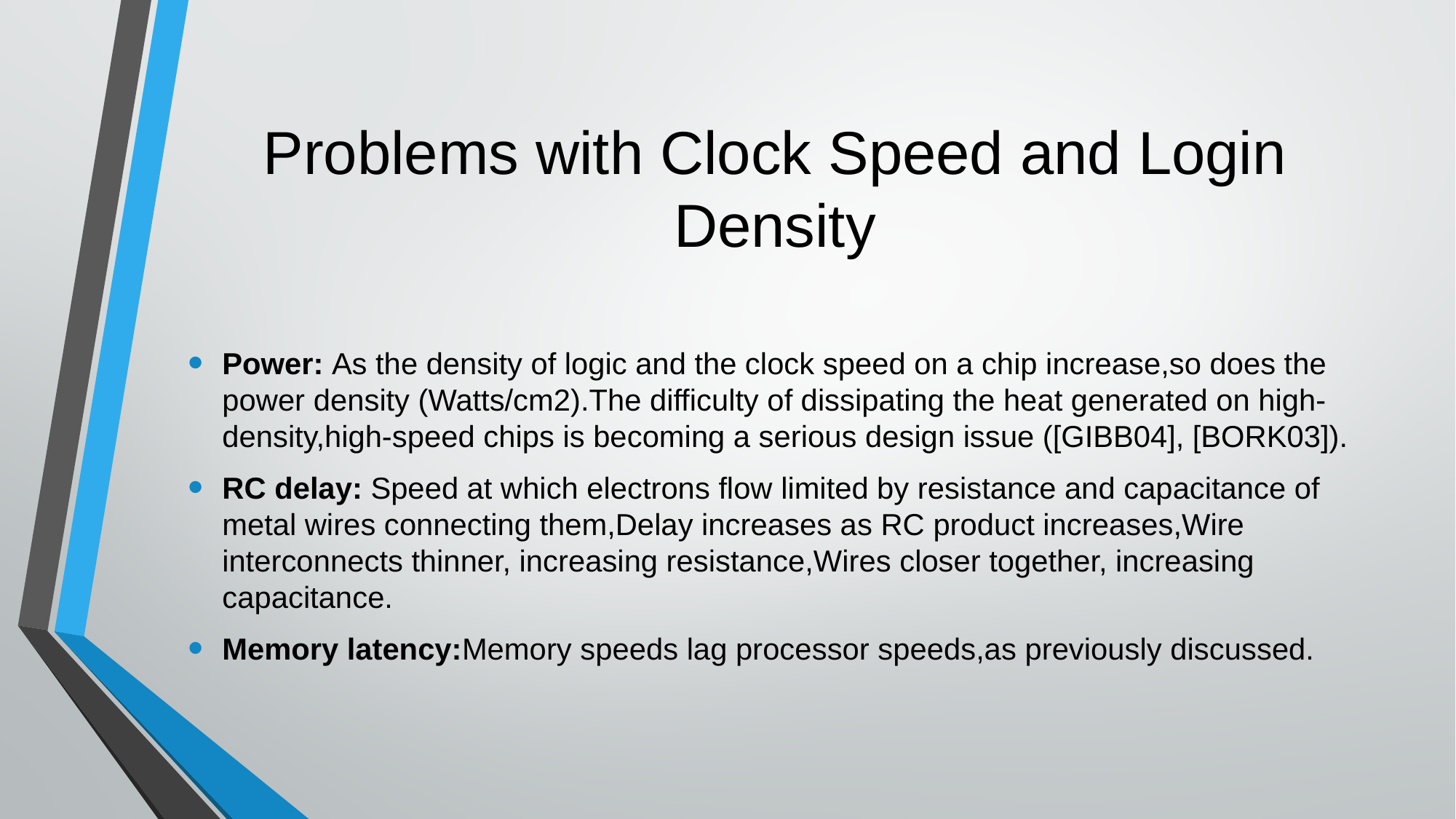

# Problems with Clock Speed and Login Density
Power: As the density of logic and the clock speed on a chip increase,so does the power density (Watts/cm2).The difficulty of dissipating the heat generated on high-density,high-speed chips is becoming a serious design issue ([GIBB04], [BORK03]).
RC delay: Speed at which electrons flow limited by resistance and capacitance of metal wires connecting them,Delay increases as RC product increases,Wire interconnects thinner, increasing resistance,Wires closer together, increasing capacitance.
Memory latency:Memory speeds lag processor speeds,as previously discussed.